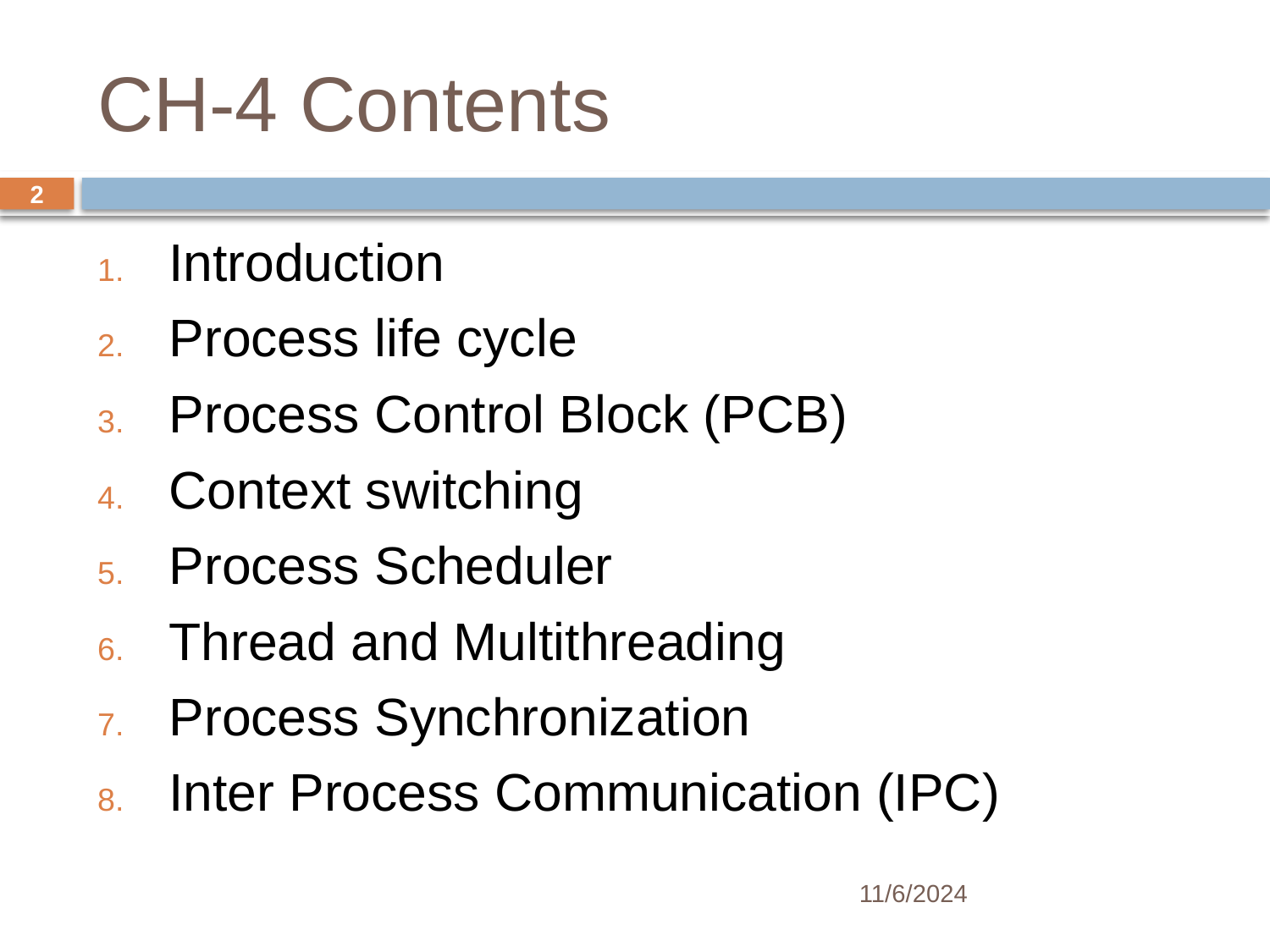

# CH-4 Contents
2
Introduction
Process life cycle
Process Control Block (PCB)
Context switching
Process Scheduler
Thread and Multithreading
Process Synchronization
Inter Process Communication (IPC)
11/6/2024